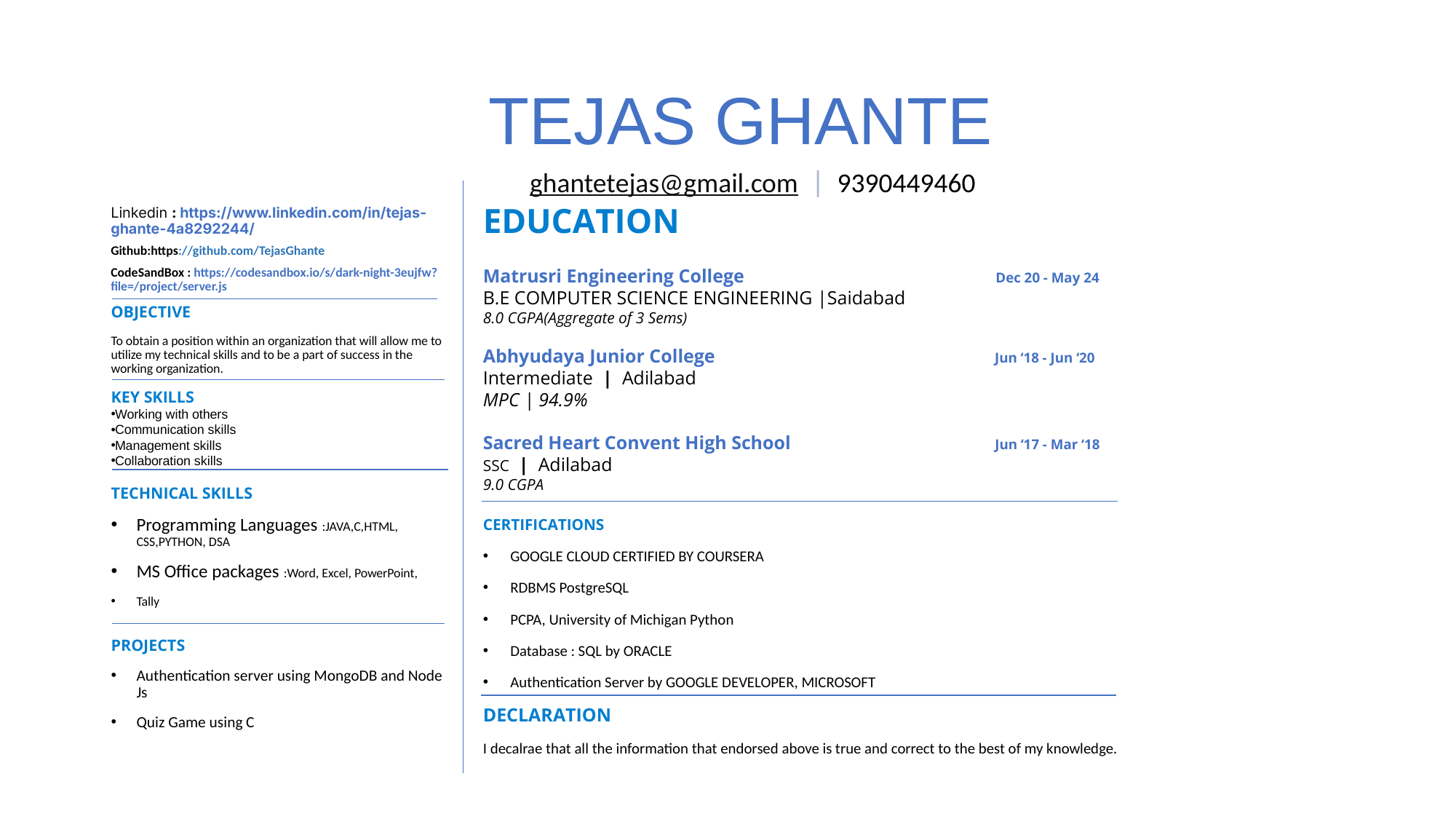

# TEJAS GHANTE
EDUCATION
ghantetejas@gmail.com  |  9390449460
Linkedin : https://www.linkedin.com/in/tejas-ghante-4a8292244/
Github:https://github.com/TejasGhante
CodeSandBox : https://codesandbox.io/s/dark-night-3eujfw?file=/project/server.js
Matrusri Engineering College                                                     Dec 20 - May 24
B.E COMPUTER SCIENCE ENGINEERING |Saidabad
8.0 CGPA(Aggregate of 3 Sems)

Abhyudaya Junior College                                                           Jun ‘18 - Jun ‘20
Intermediate  |  Adilabad
MPC | 94.9%

Sacred Heart Convent High School                                           Jun ‘17 - Mar ‘18
SSC  |  Adilabad
9.0 CGPA

CERTIFICATIONS
GOOGLE CLOUD CERTIFIED BY COURSERA
RDBMS PostgreSQL
PCPA, University of Michigan Python
Database : SQL by ORACLE
Authentication Server by GOOGLE DEVELOPER, MICROSOFT
DECLARATION
I decalrae that all the information that endorsed above is true and correct to the best of my knowledge.

OBJECTIVE
To obtain a position within an organization that will allow me to utilize my technical skills and to be a part of success in the working organization.
KEY SKILLS
Working with others
Communication skills
Management skills
Collaboration skills

TECHNICAL SKILLS
Programming Languages :JAVA,C,HTML, CSS,PYTHON, DSA
MS Office packages :Word, Excel, PowerPoint,
Tally

PROJECTS
Authentication server using MongoDB and Node Js
Quiz Game using C